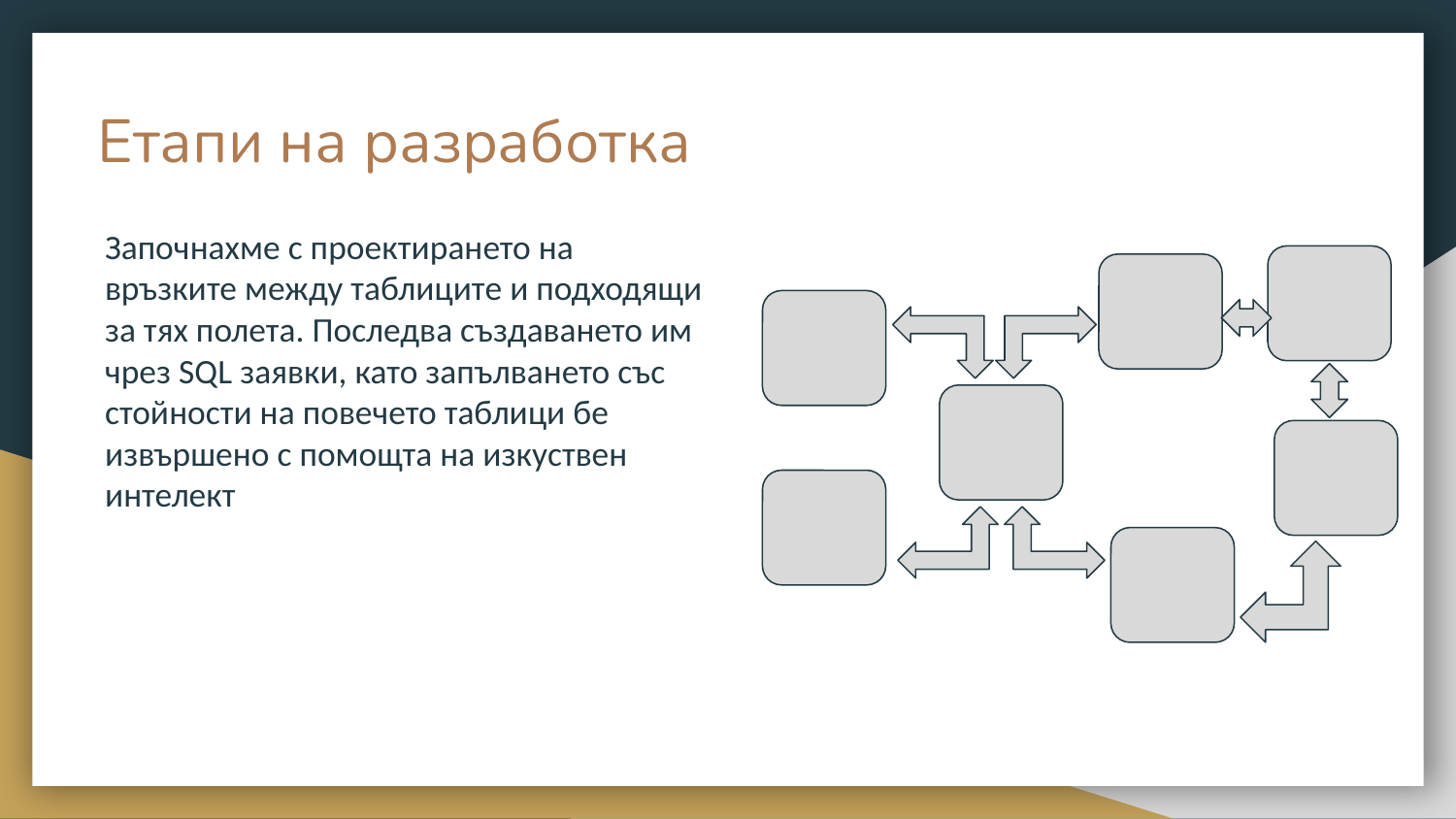

# Етапи на разработка
Започнахме с проектирането на връзките между таблиците и подходящи за тях полета. Последва създаването им чрез SQL заявки, като запълването със стойности на повечето таблици бе извършено с помощта на изкуствен интелект